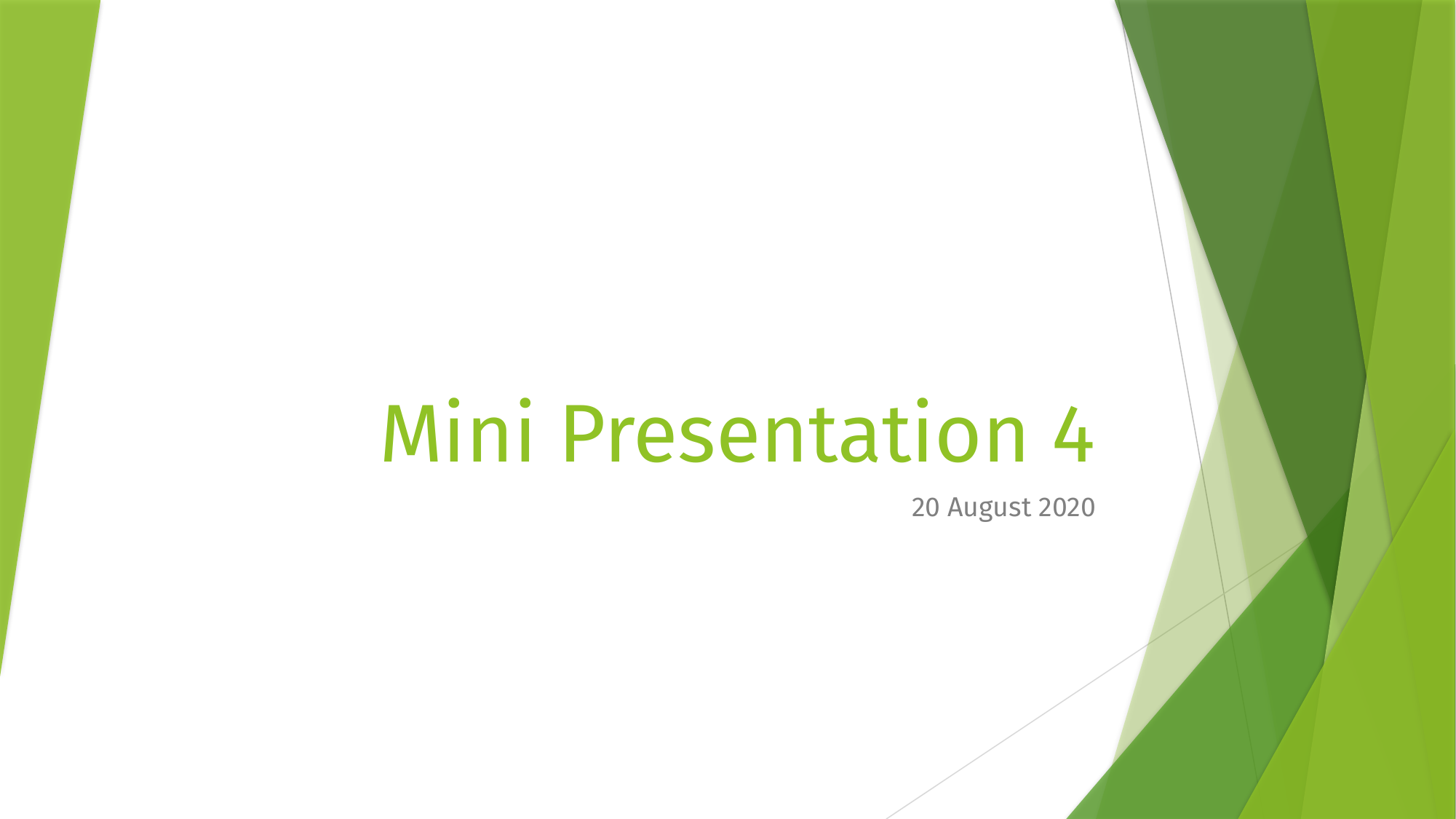

# Mini Presentation 4
20 August 2020